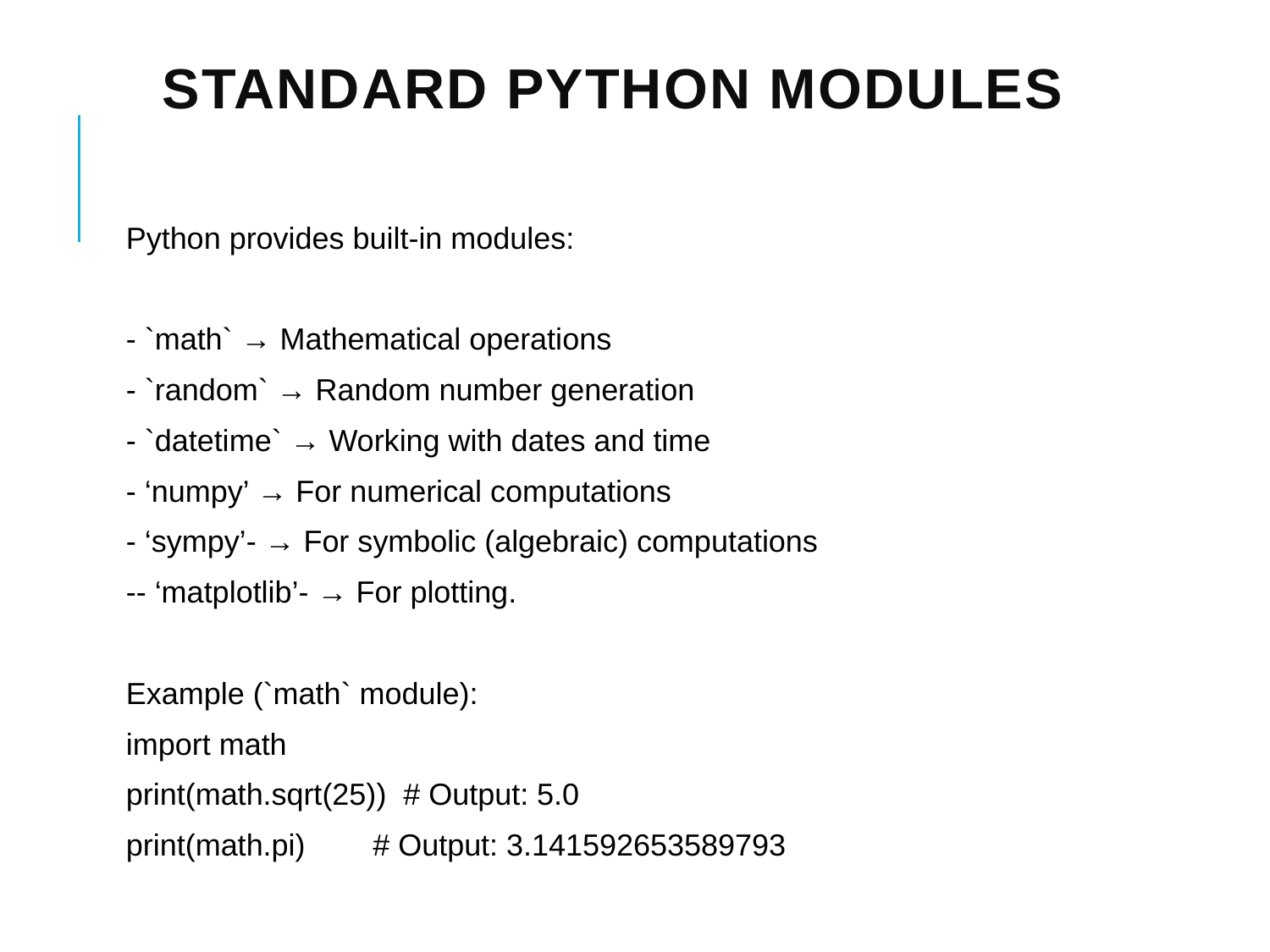

# Standard Python Modules

Python provides built-in modules:

- `math` → Mathematical operations
- `random` → Random number generation
- `datetime` → Working with dates and time
- ‘numpy’ → For numerical computations
- ‘sympy’- → For symbolic (algebraic) computations
-- ‘matplotlib’- → For plotting.

Example (`math` module):
import math
print(math.sqrt(25))  # Output: 5.0
print(math.pi)        # Output: 3.141592653589793